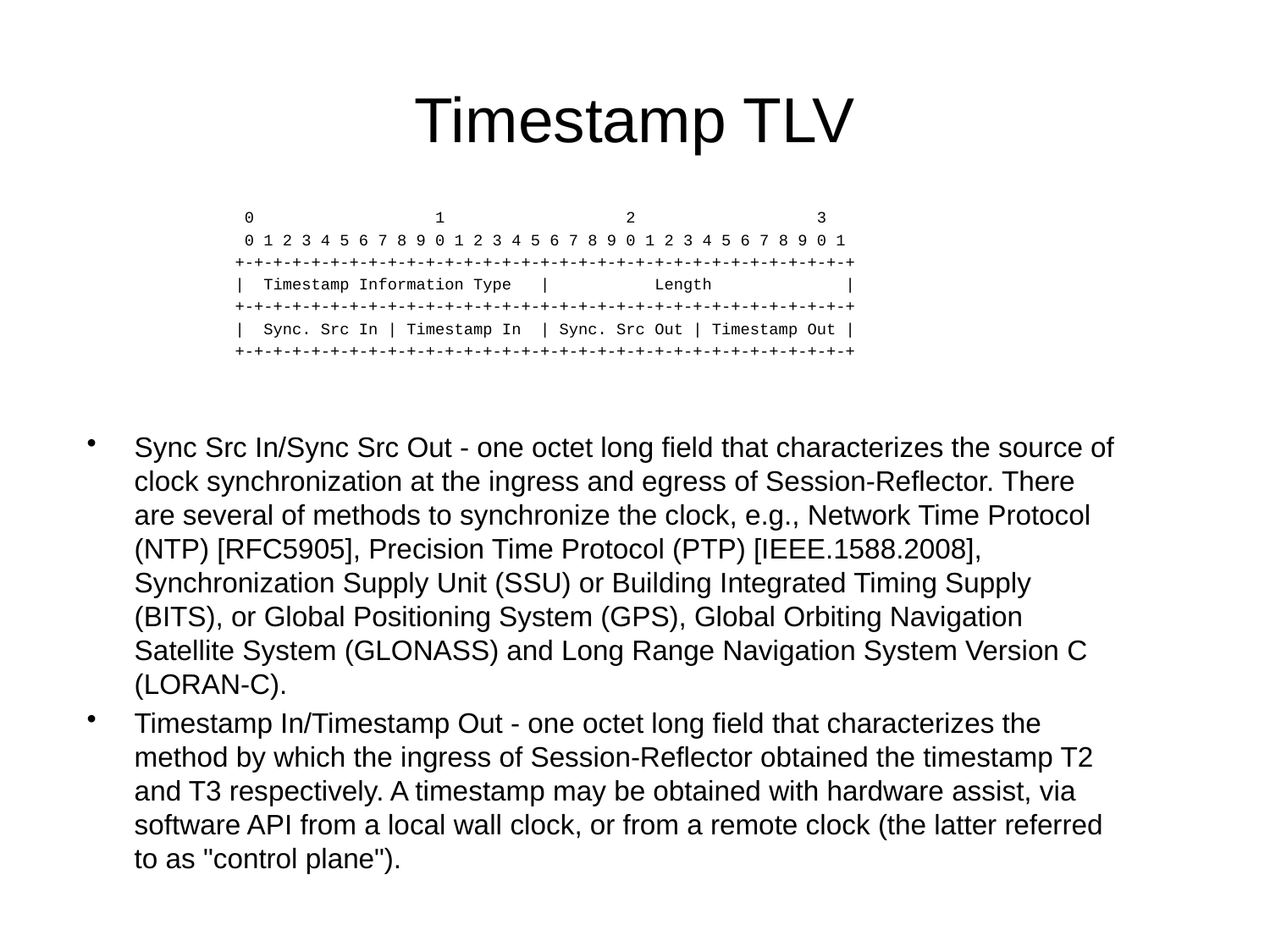

# Timestamp TLV
 0                   1                   2                   3
 0 1 2 3 4 5 6 7 8 9 0 1 2 3 4 5 6 7 8 9 0 1 2 3 4 5 6 7 8 9 0 1
+-+-+-+-+-+-+-+-+-+-+-+-+-+-+-+-+-+-+-+-+-+-+-+-+-+-+-+-+-+-+-+-+
|  Timestamp Information Type   |           Length              |
+-+-+-+-+-+-+-+-+-+-+-+-+-+-+-+-+-+-+-+-+-+-+-+-+-+-+-+-+-+-+-+-+
|  Sync. Src In | Timestamp In  | Sync. Src Out | Timestamp Out |
+-+-+-+-+-+-+-+-+-+-+-+-+-+-+-+-+-+-+-+-+-+-+-+-+-+-+-+-+-+-+-+-+
Sync Src In/Sync Src Out - one octet long field that characterizes the source of clock synchronization at the ingress and egress of Session-Reflector. There are several of methods to synchronize the clock, e.g., Network Time Protocol (NTP) [RFC5905], Precision Time Protocol (PTP) [IEEE.1588.2008], Synchronization Supply Unit (SSU) or Building Integrated Timing Supply (BITS), or Global Positioning System (GPS), Global Orbiting Navigation Satellite System (GLONASS) and Long Range Navigation System Version C (LORAN-C).
Timestamp In/Timestamp Out - one octet long field that characterizes the method by which the ingress of Session-Reflector obtained the timestamp T2 and T3 respectively. A timestamp may be obtained with hardware assist, via software API from a local wall clock, or from a remote clock (the latter referred to as "control plane").